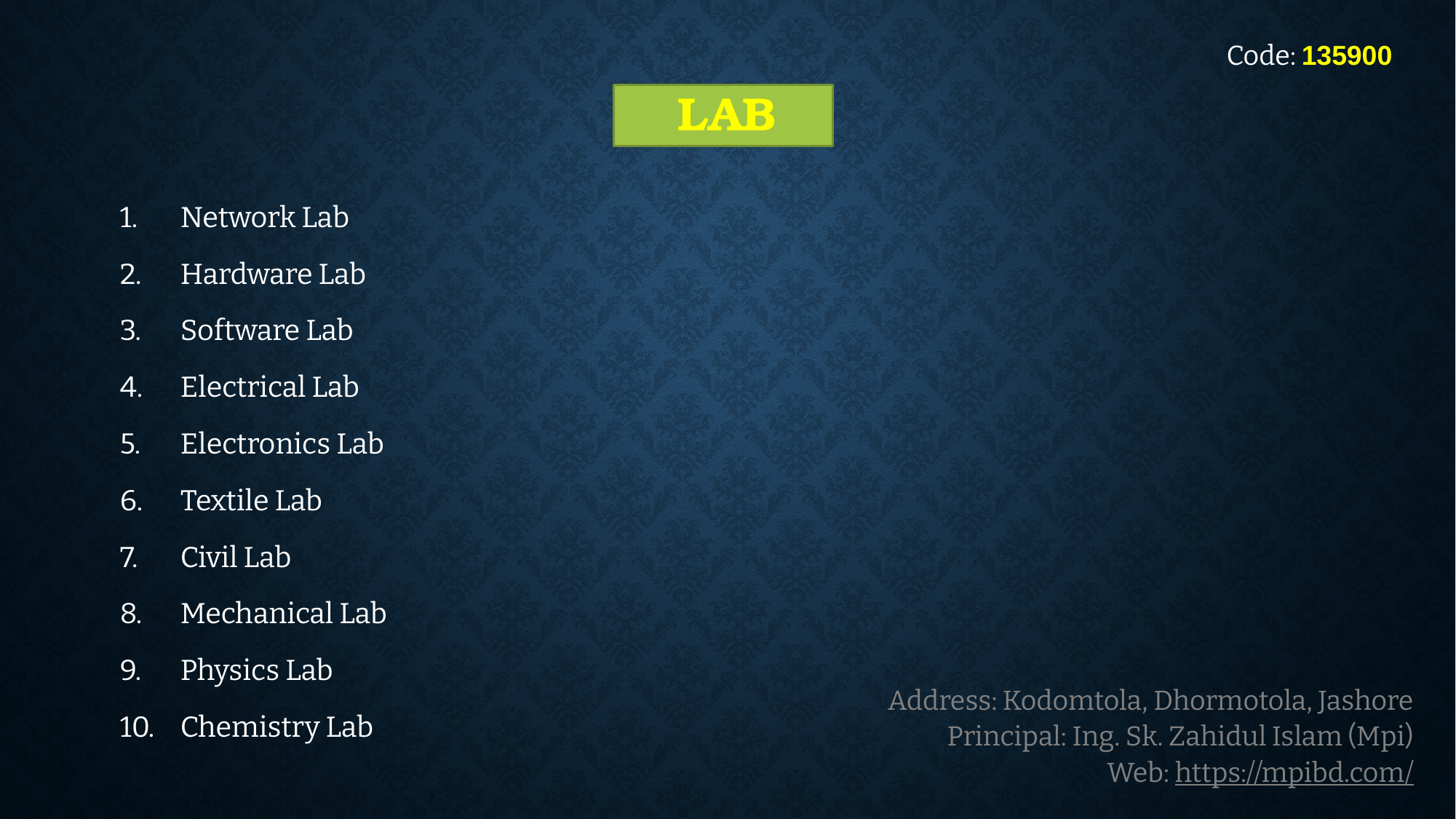

Code: 135900

# lab
 Network Lab
 Hardware Lab
 Software Lab
 Electrical Lab
 Electronics Lab
 Textile Lab
 Civil Lab
 Mechanical Lab
 Physics Lab
 Chemistry Lab

Address: Kodomtola, Dhormotola, Jashore
Principal: Ing. Sk. Zahidul Islam (Mpi)
Web: https://mpibd.com/